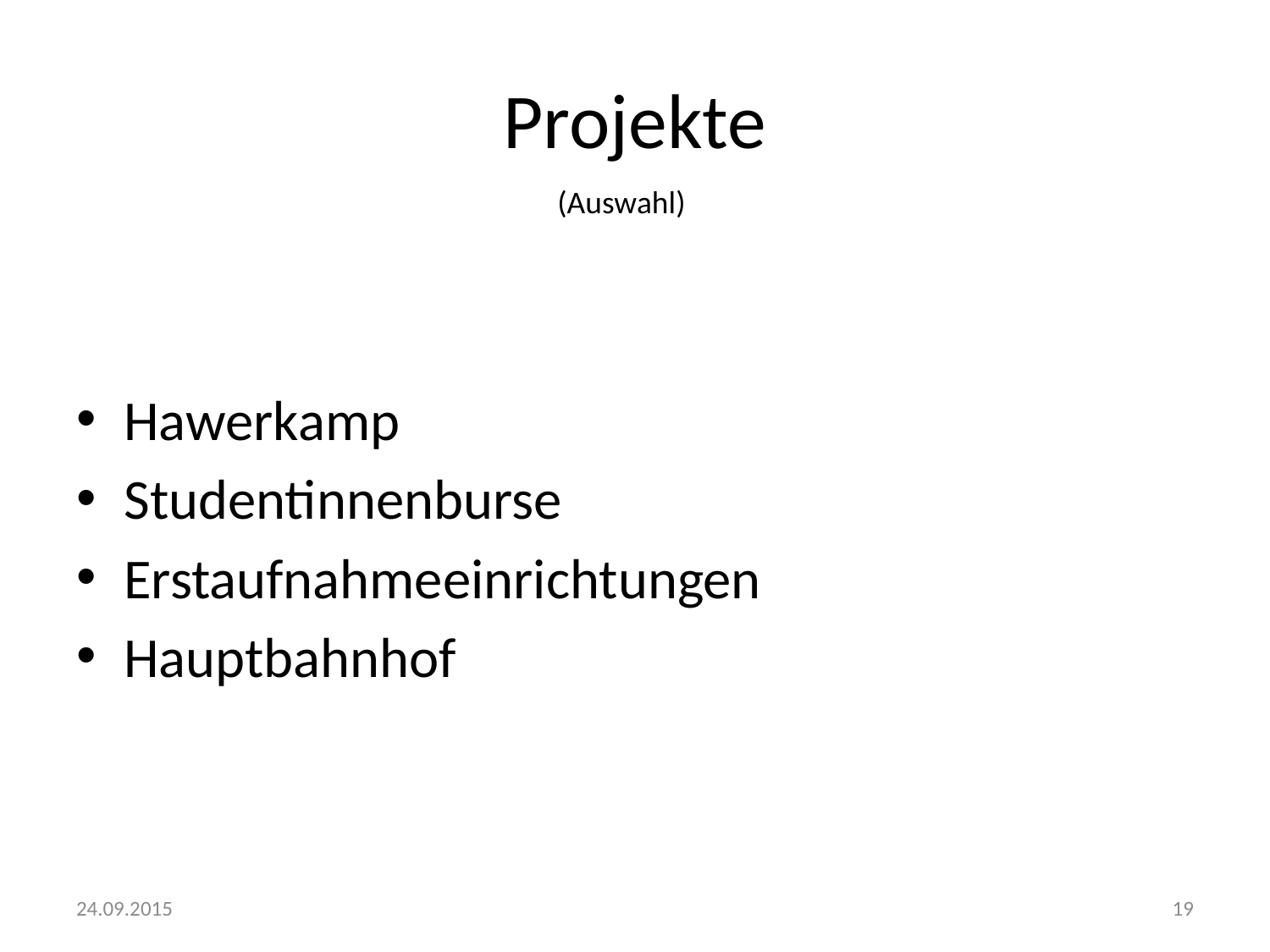

# Projekte
(Auswahl)
Hawerkamp
Studentinnenburse
Erstaufnahmeeinrichtungen
Hauptbahnhof
24.09.2015
19